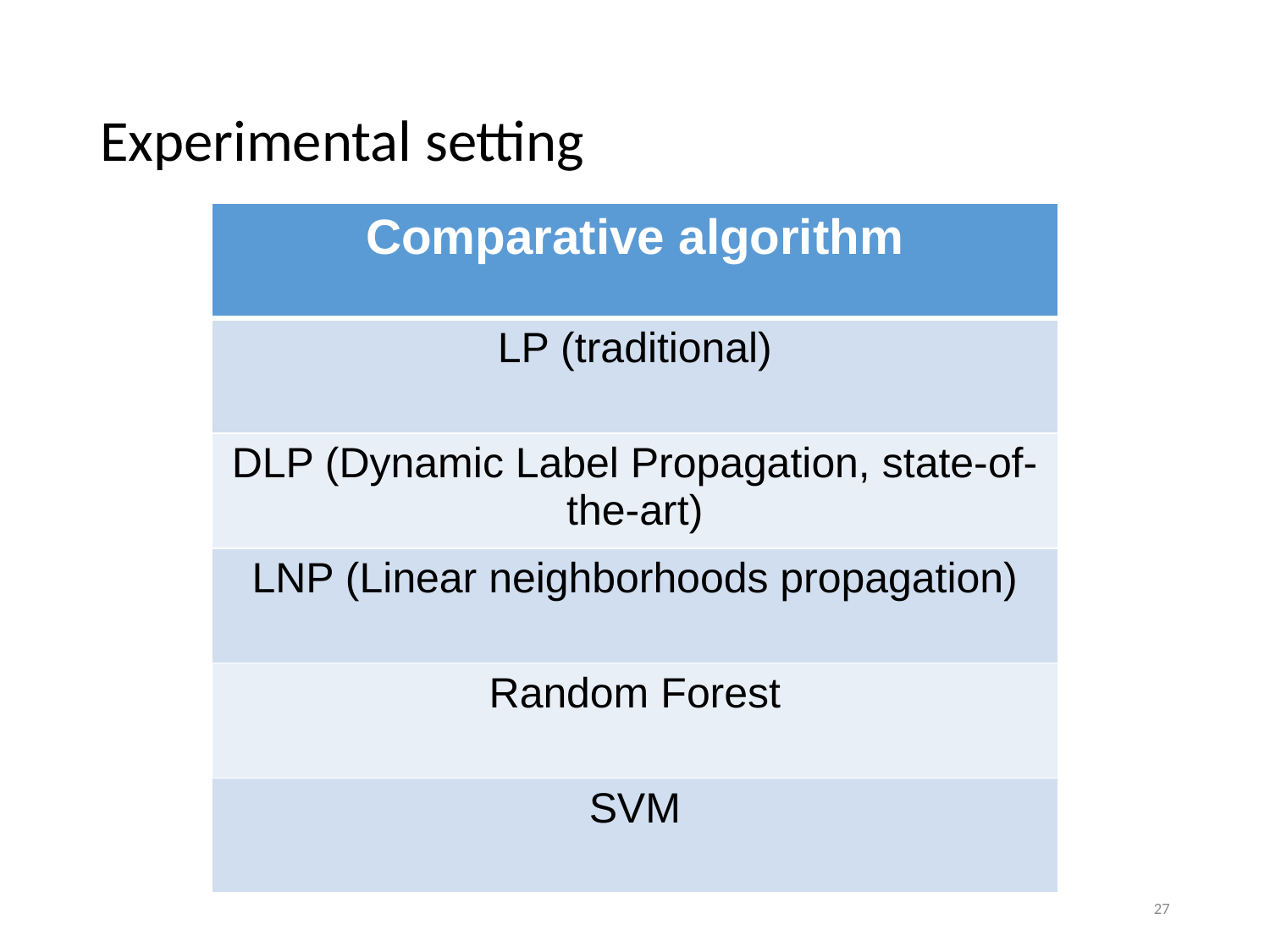

# Experimental setting
| Comparative algorithm |
| --- |
| LP (traditional) |
| DLP (Dynamic Label Propagation, state-of-the-art) |
| LNP (Linear neighborhoods propagation) |
| Random Forest |
| SVM |
27